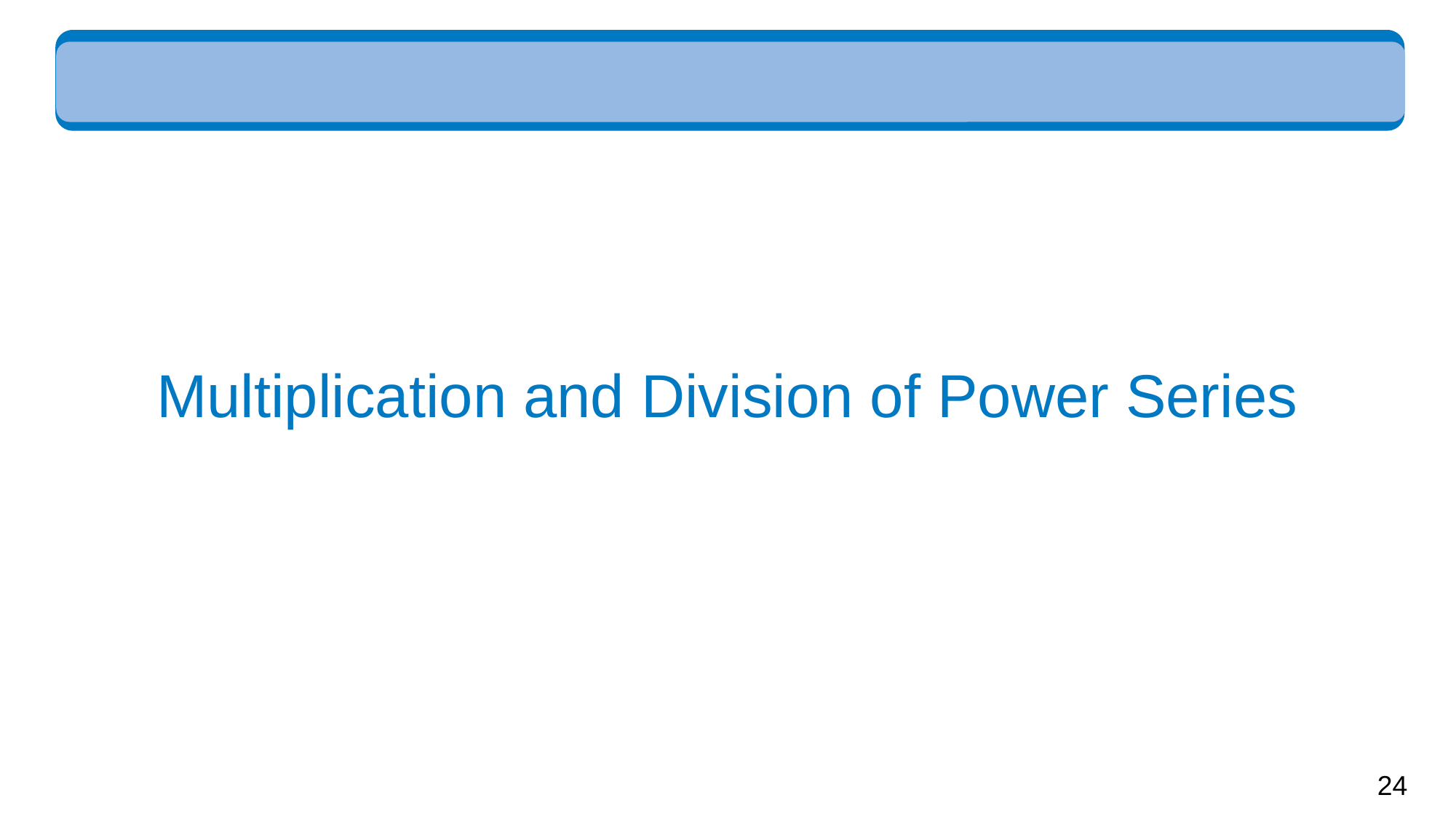

# Multiplication and Division of Power Series